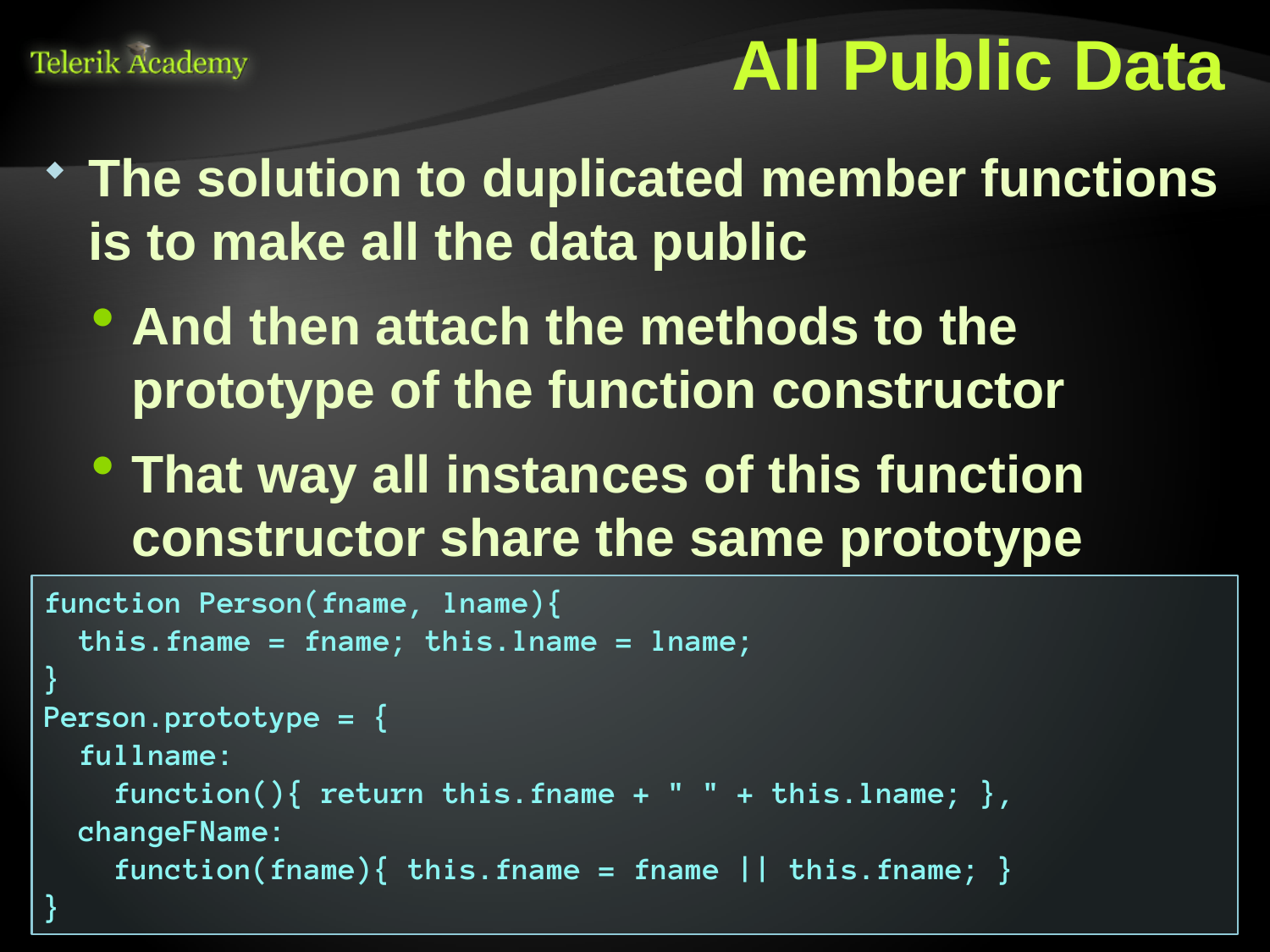

# All Public Data
The solution to duplicated member functions is to make all the data public
And then attach the methods to the prototype of the function constructor
That way all instances of this function constructor share the same prototype
function Person(fname, lname){
  this.fname = fname; this.lname = lname;
}
Person.prototype = {
  fullname:
    function(){ return this.fname + " " + this.lname; },
  changeFName:
    function(fname){ this.fname = fname || this.fname; }
}